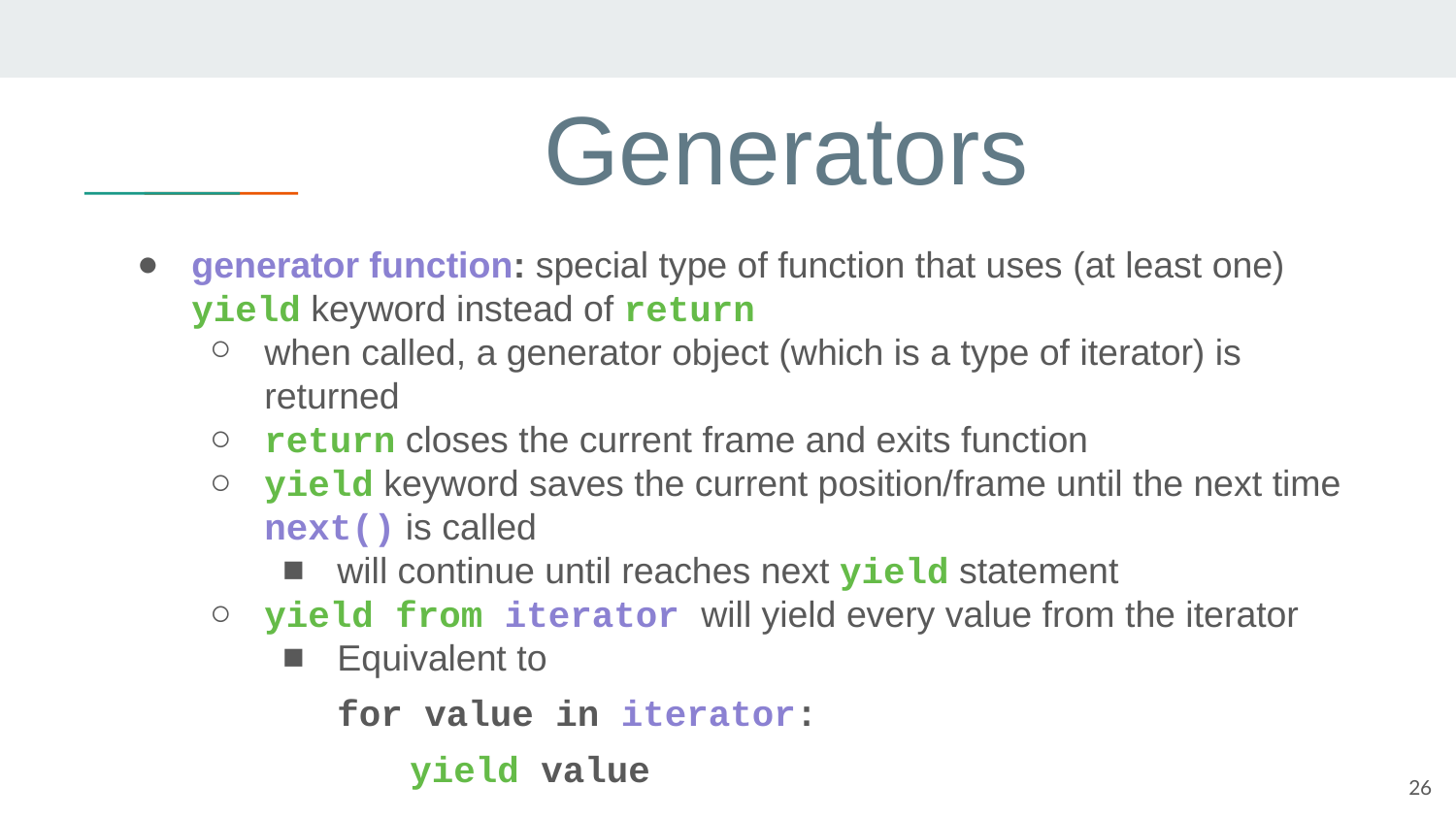

# Generators
generator function: special type of function that uses (at least one) yield keyword instead of return
when called, a generator object (which is a type of iterator) is returned
return closes the current frame and exits function
yield keyword saves the current position/frame until the next time next() is called
will continue until reaches next yield statement
yield from iterator will yield every value from the iterator
Equivalent to
for value in iterator:
yield value

26